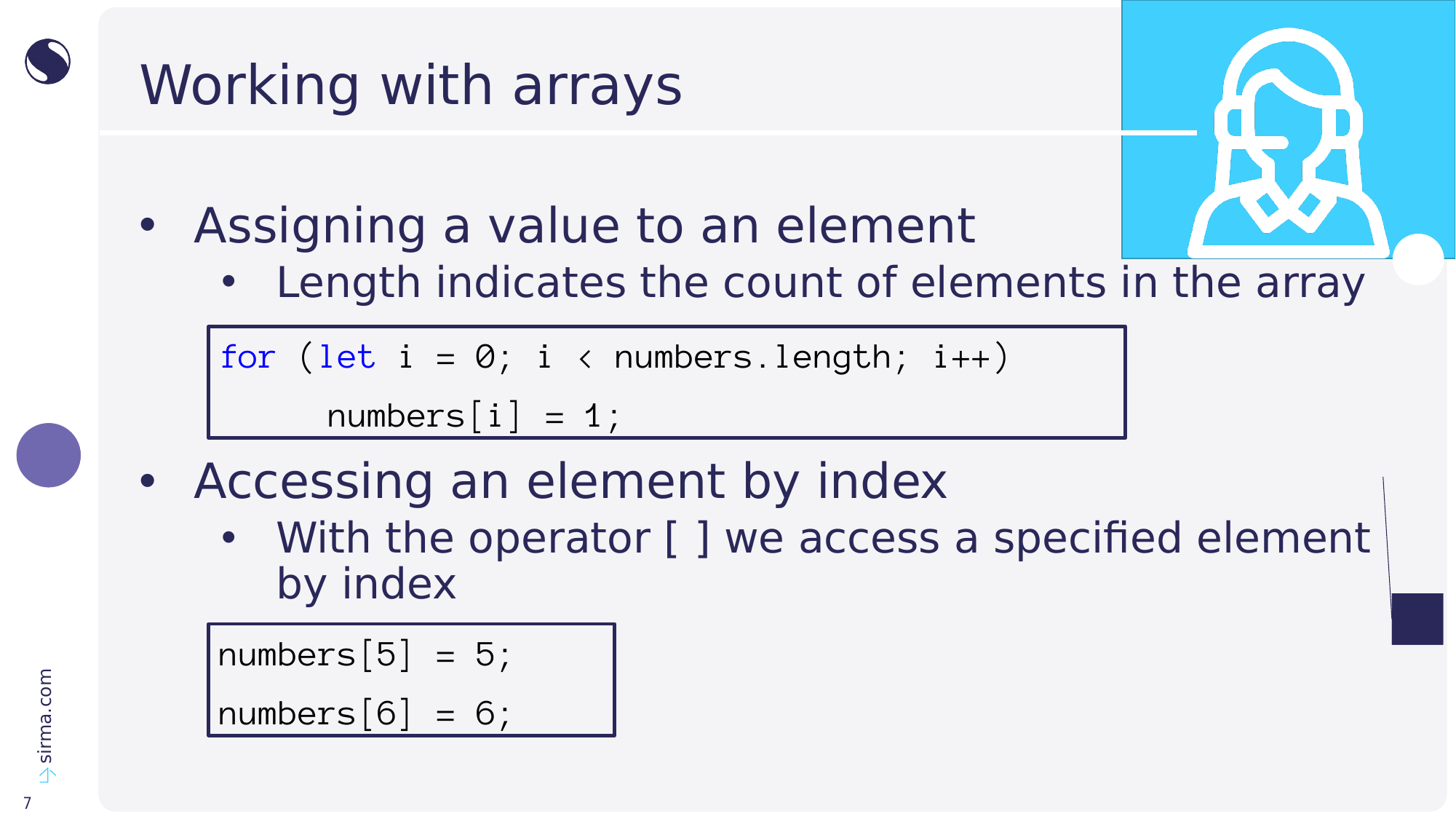

# Working with arrays
Assigning a value to an element
Length indicates the count of elements in the array

Accessing an element by index
With the operator [ ] we access a specified element by index
for (let i = 0; i < numbers.length; i++)
	numbers[i] = 1;
numbers[5] = 5;
numbers[6] = 6;